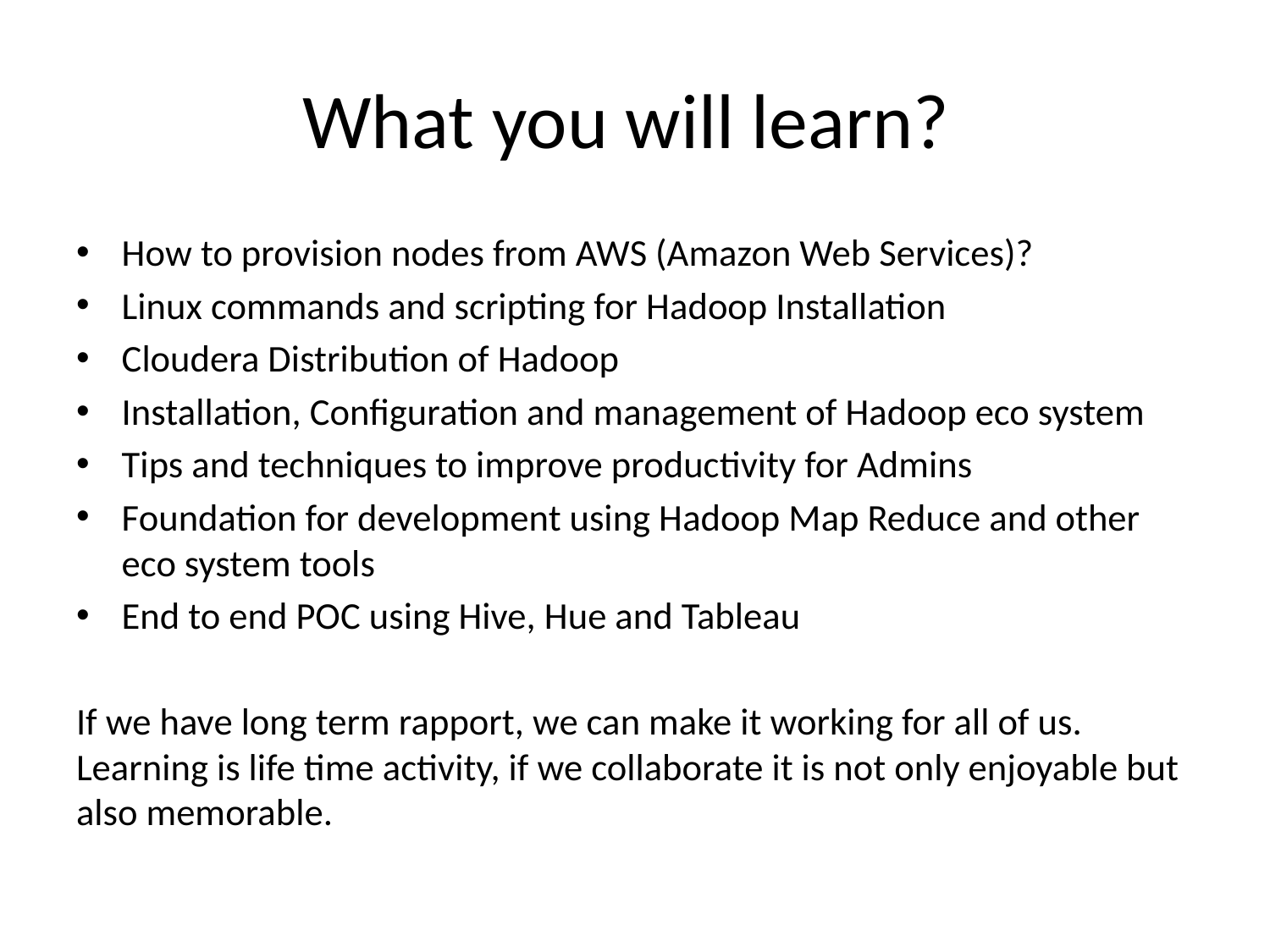

# What you will learn?
How to provision nodes from AWS (Amazon Web Services)?
Linux commands and scripting for Hadoop Installation
Cloudera Distribution of Hadoop
Installation, Configuration and management of Hadoop eco system
Tips and techniques to improve productivity for Admins
Foundation for development using Hadoop Map Reduce and other eco system tools
End to end POC using Hive, Hue and Tableau

If we have long term rapport, we can make it working for all of us. Learning is life time activity, if we collaborate it is not only enjoyable but also memorable.